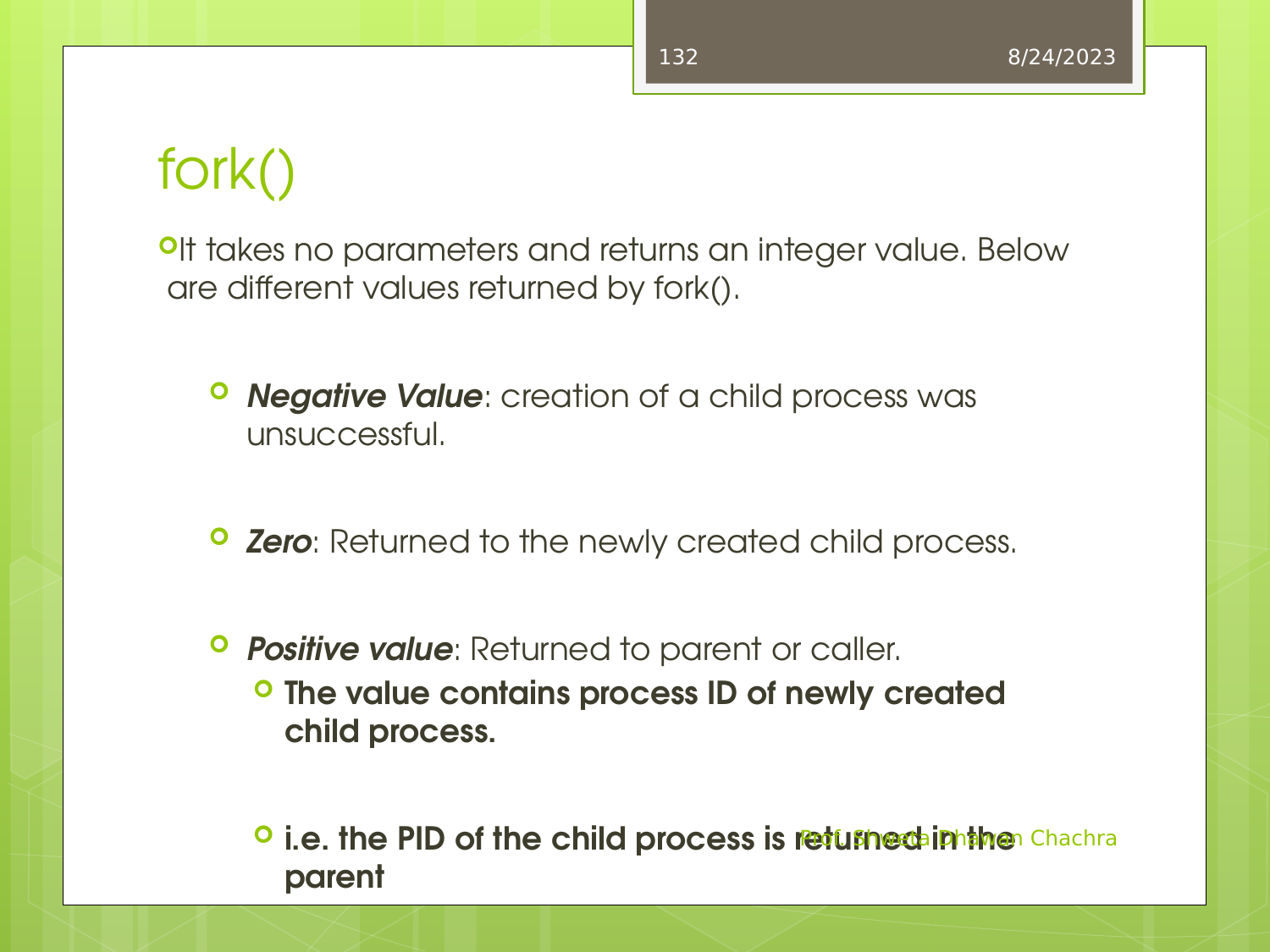

132
8/24/2023
# fork()
It takes no parameters and returns an integer value. Below are different values returned by fork().

Negative Value: creation of a child process was unsuccessful.

Zero: Returned to the newly created child process.

Positive value: Returned to parent or caller.
The value contains process ID of newly created child process.

i.e. the PID of the child process is returned in the parent
Prof. Shweta Dhawan Chachra